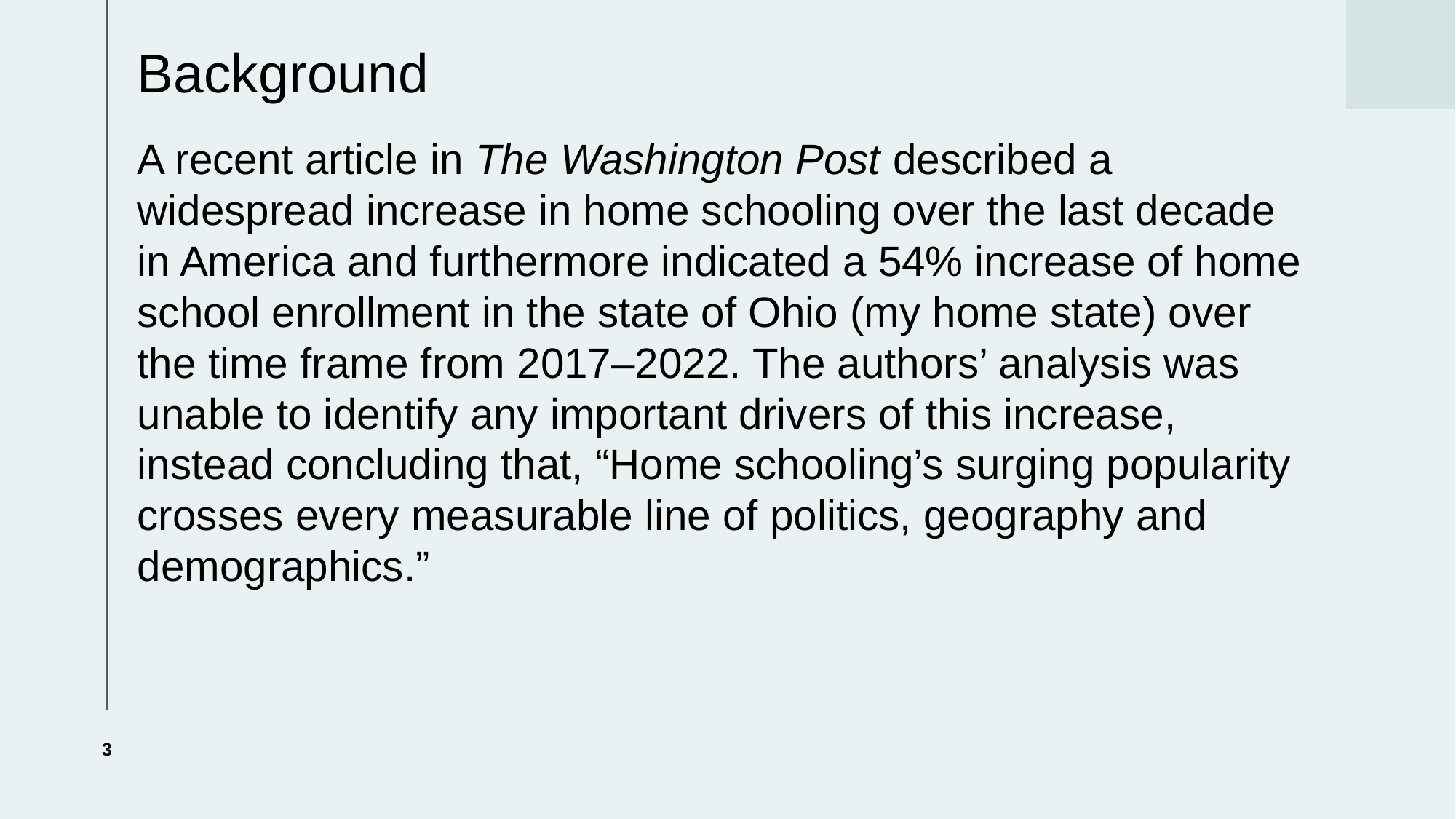

# Background
A recent article in The Washington Post described a widespread increase in home schooling over the last decade in America and furthermore indicated a 54% increase of home school enrollment in the state of Ohio (my home state) over the time frame from 2017–2022. The authors’ analysis was unable to identify any important drivers of this increase, instead concluding that, “Home schooling’s surging popularity crosses every measurable line of politics, geography and demographics.”

3